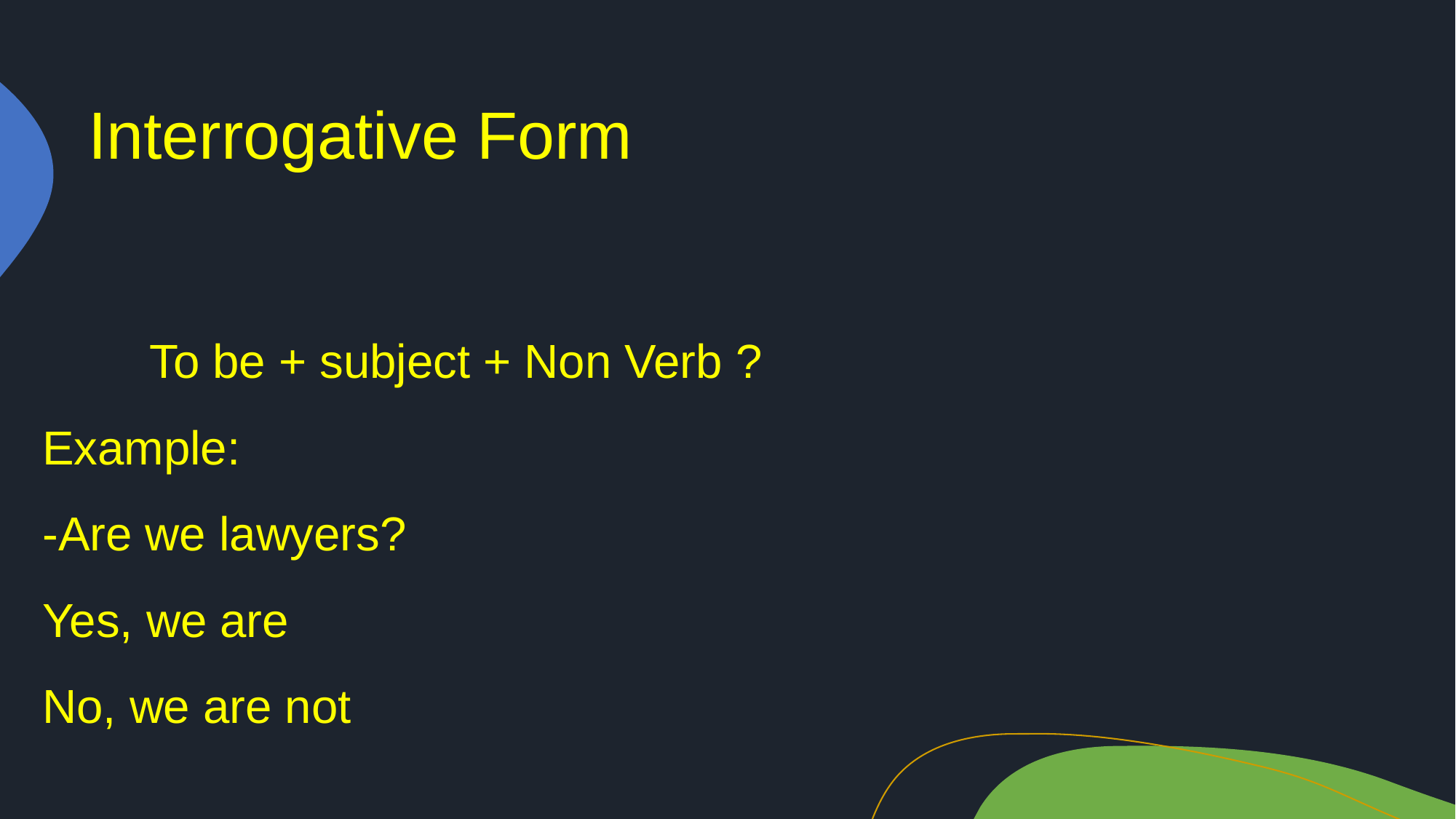

# Interrogative Form

		To be + subject + Non Verb ?
Example:
-Are we lawyers?
Yes, we are
No, we are not